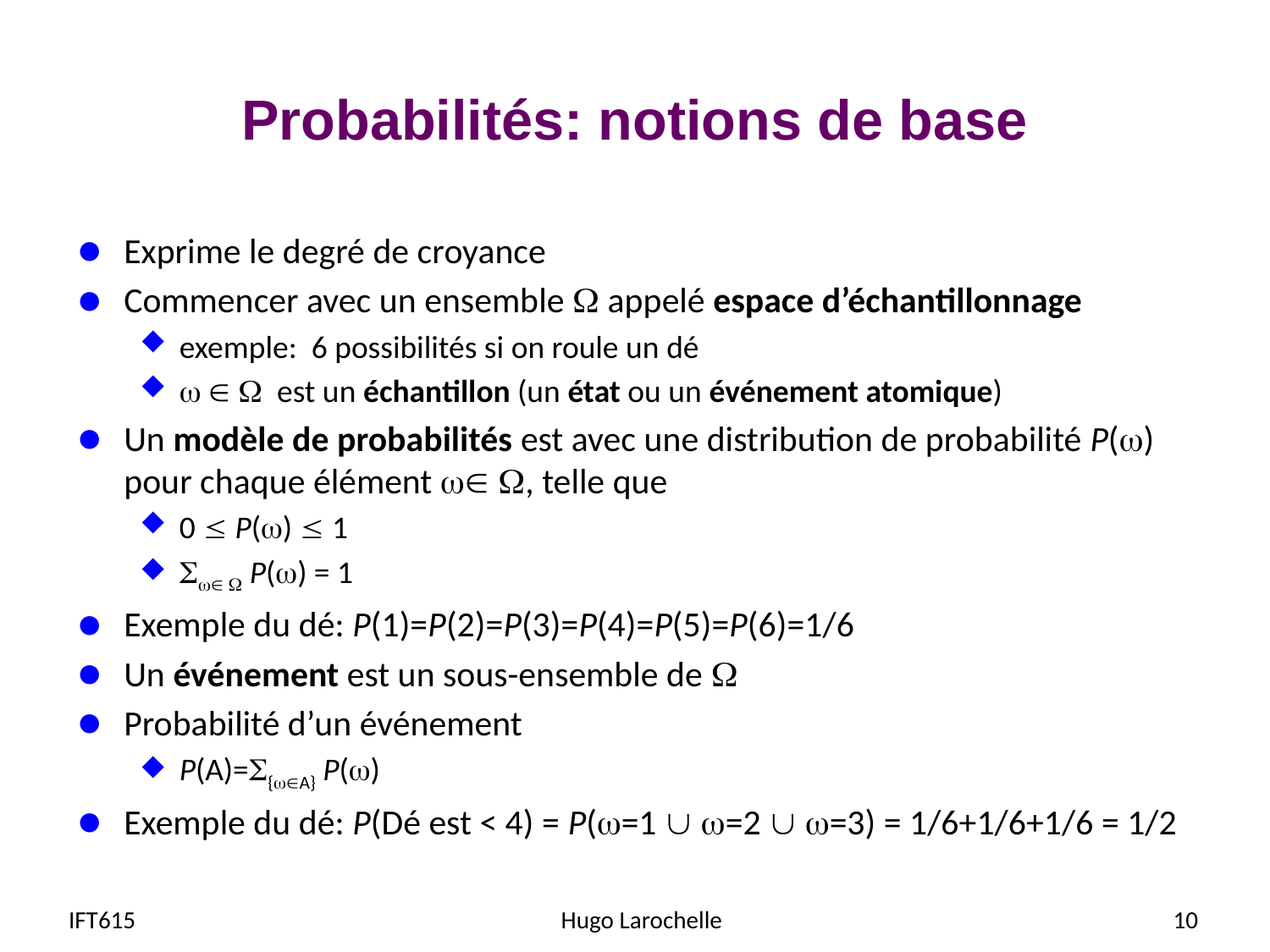

# Probabilités: notions de base
Exprime le degré de croyance
Commencer avec un ensemble Ω appelé espace d’échantillonnage
exemple:  6 possibilités si on roule un dé
ω ∈ Ω  est un échantillon (un état ou un événement atomique)
Un modèle de probabilités est avec une distribution de probabilité P(ω) pour chaque élément ω∈ Ω, telle que
0 ≤ P(ω) ≤ 1
Σω∈ Ω P(ω) = 1
Exemple du dé: P(1)=P(2)=P(3)=P(4)=P(5)=P(6)=1/6
Un événement est un sous-ensemble de Ω
Probabilité d’un événement
P(A)=Σ{ω∈A} P(ω)
Exemple du dé: P(Dé est < 4) = P(ω=1 ∪ ω=2 ∪ ω=3) = 1/6+1/6+1/6 = 1/2
IFT615
Hugo Larochelle
10